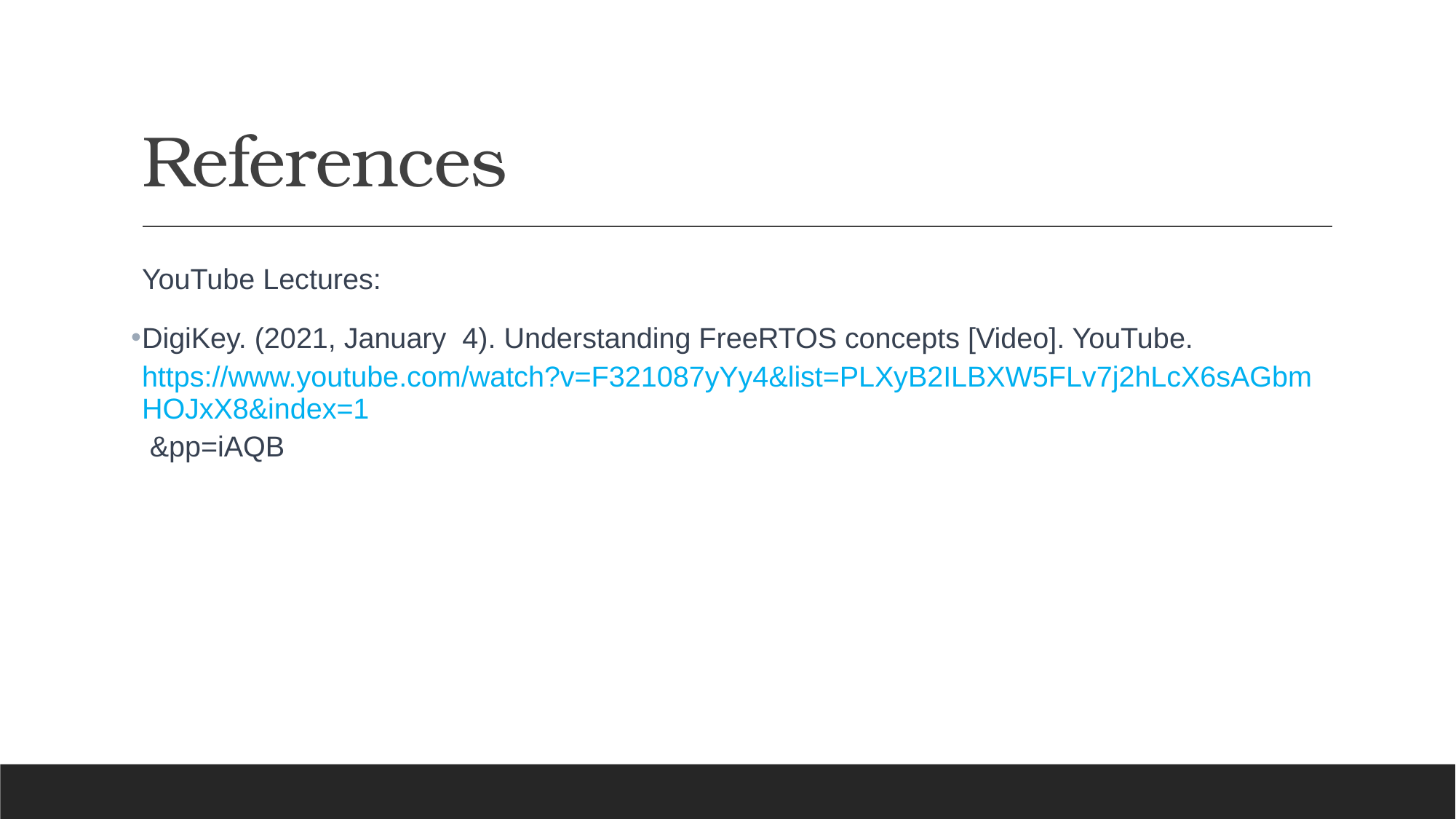

# References
YouTube Lectures:
DigiKey. (2021, January  4). Understanding FreeRTOS concepts [Video]. YouTube. https://www.youtube.com/watch?v=F321087yYy4&list=PLXyB2ILBXW5FLv7j2hLcX6sAGbmHOJxX8&index=1 &pp=iAQB